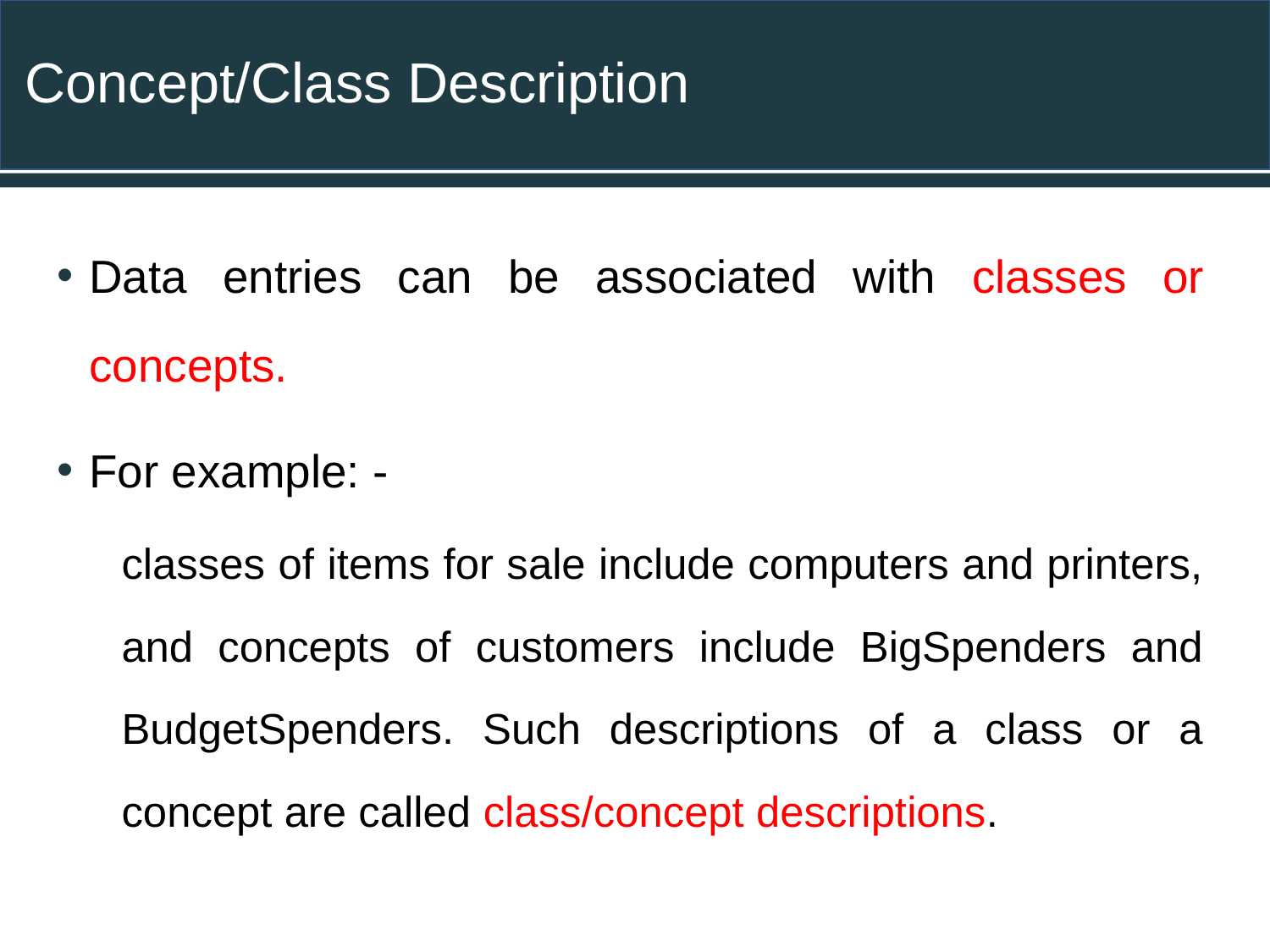

# Concept/Class Description
Data entries can be associated with classes or concepts.
For example: -
classes of items for sale include computers and printers, and concepts of customers include BigSpenders and BudgetSpenders. Such descriptions of a class or a concept are called class/concept descriptions.